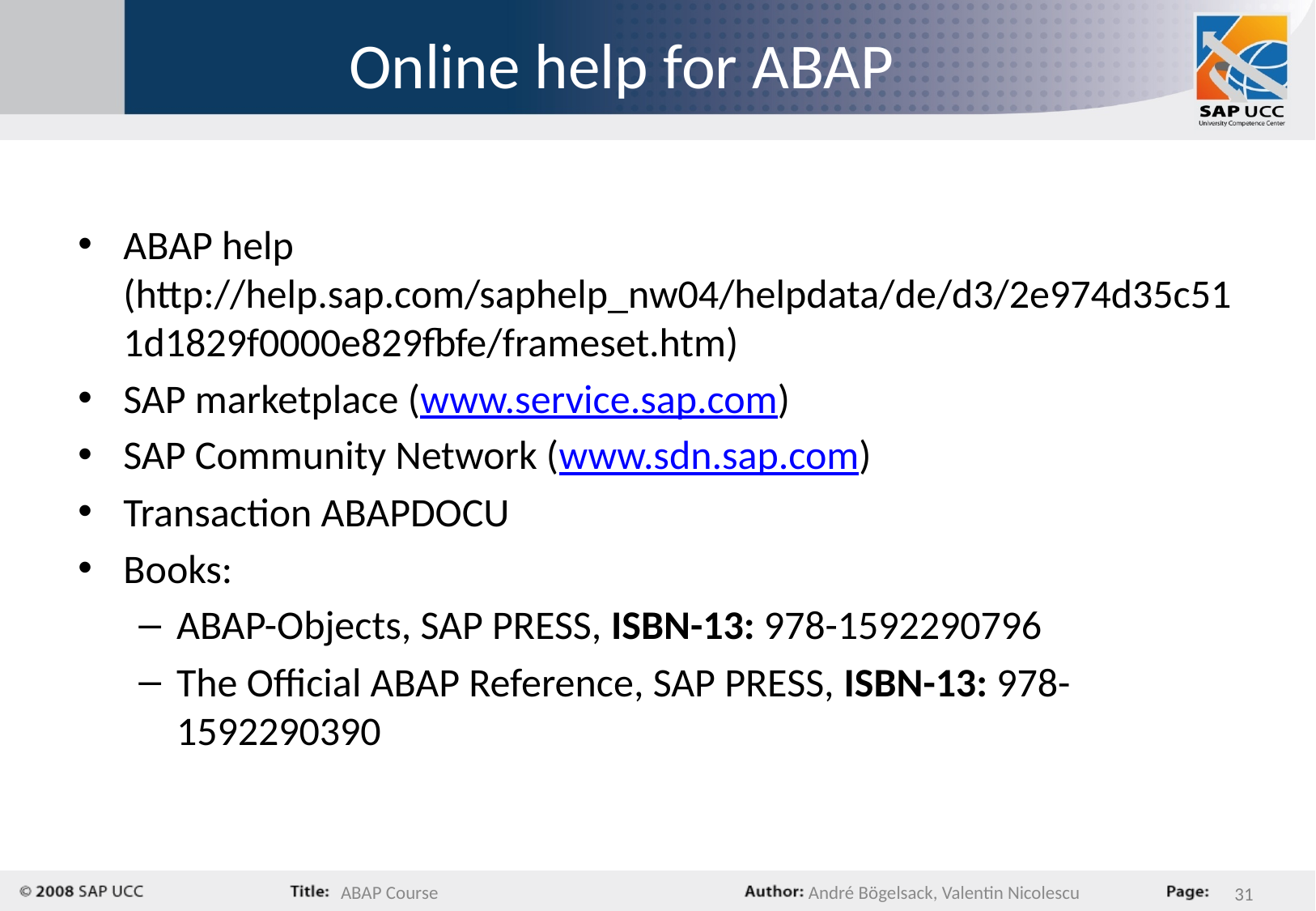

# Online help for ABAP
ABAP help (http://help.sap.com/saphelp_nw04/helpdata/de/d3/2e974d35c511d1829f0000e829fbfe/frameset.htm)
SAP marketplace (www.service.sap.com)
SAP Community Network (www.sdn.sap.com)
Transaction ABAPDOCU
Books:
ABAP-Objects, SAP PRESS, ISBN-13: 978-1592290796
The Official ABAP Reference, SAP PRESS, ISBN-13: 978-1592290390